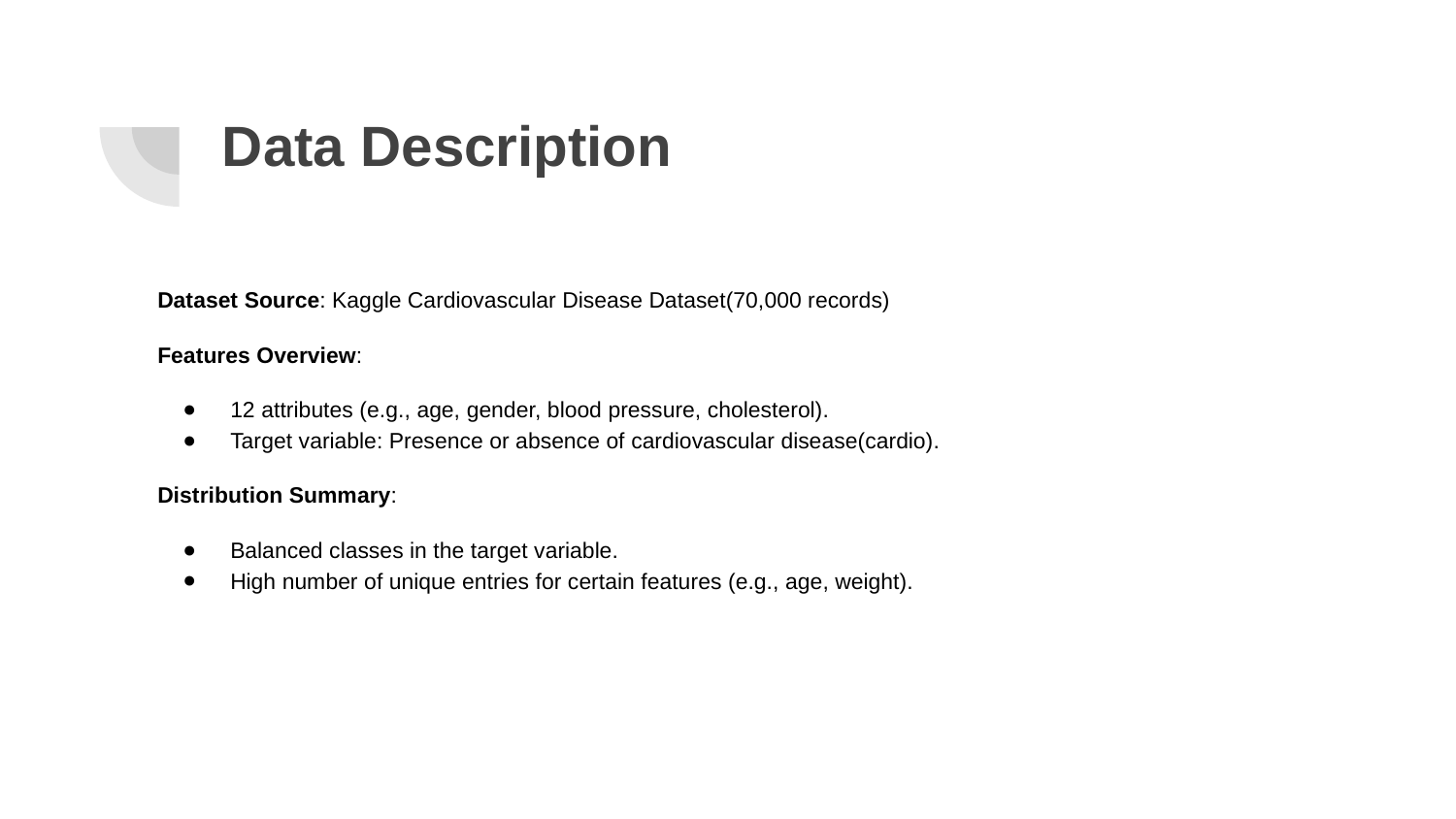

# Data Description
Dataset Source: Kaggle Cardiovascular Disease Dataset(70,000 records)
Features Overview:
12 attributes (e.g., age, gender, blood pressure, cholesterol).
Target variable: Presence or absence of cardiovascular disease(cardio).
Distribution Summary:
Balanced classes in the target variable.
High number of unique entries for certain features (e.g., age, weight).